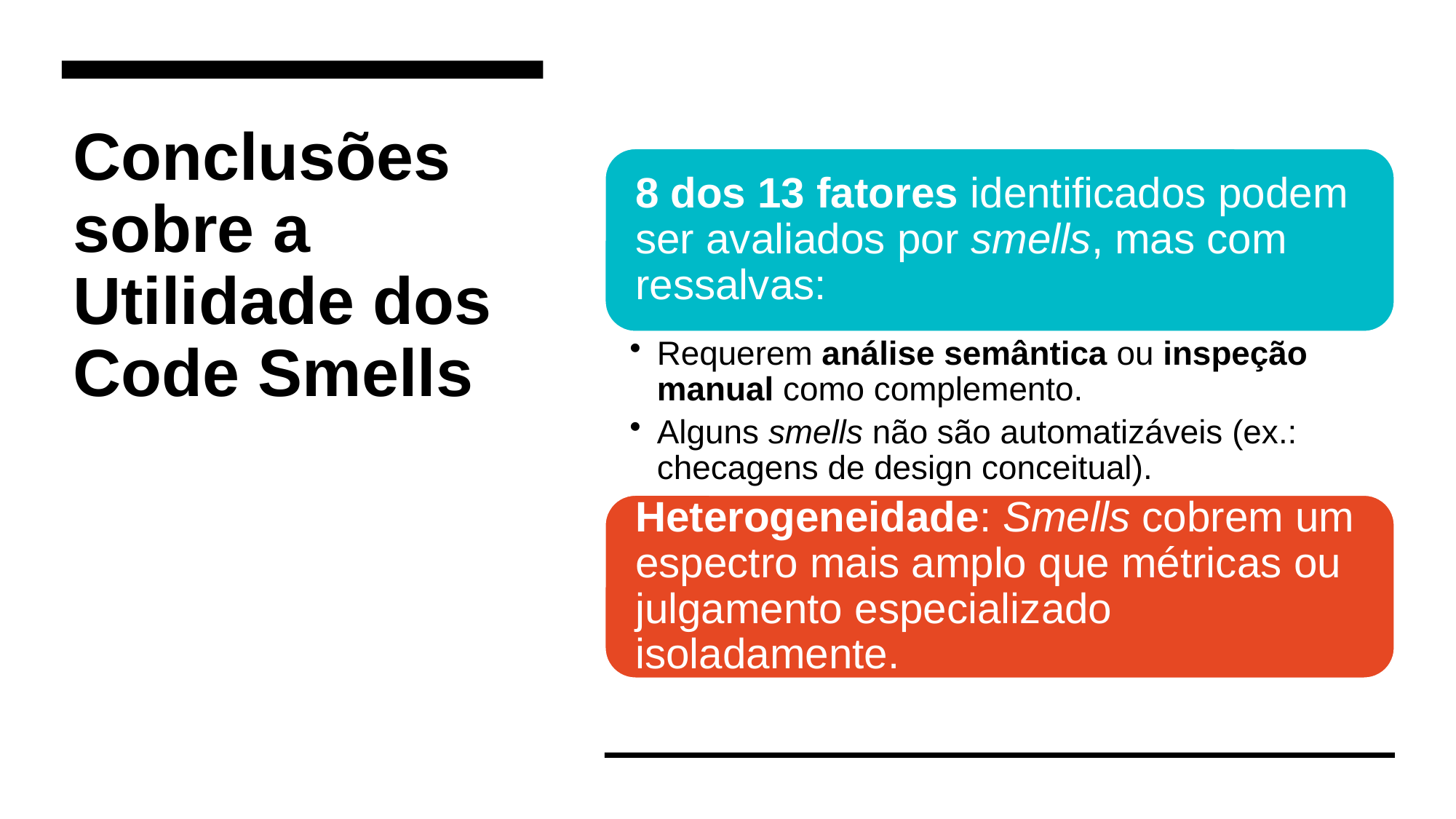

# Conclusões sobre a Utilidade dos Code Smells
8 dos 13 fatores identificados podem ser avaliados por smells, mas com ressalvas:
Requerem análise semântica ou inspeção manual como complemento.
Alguns smells não são automatizáveis (ex.: checagens de design conceitual).
Heterogeneidade: Smells cobrem um espectro mais amplo que métricas ou julgamento especializado isoladamente.